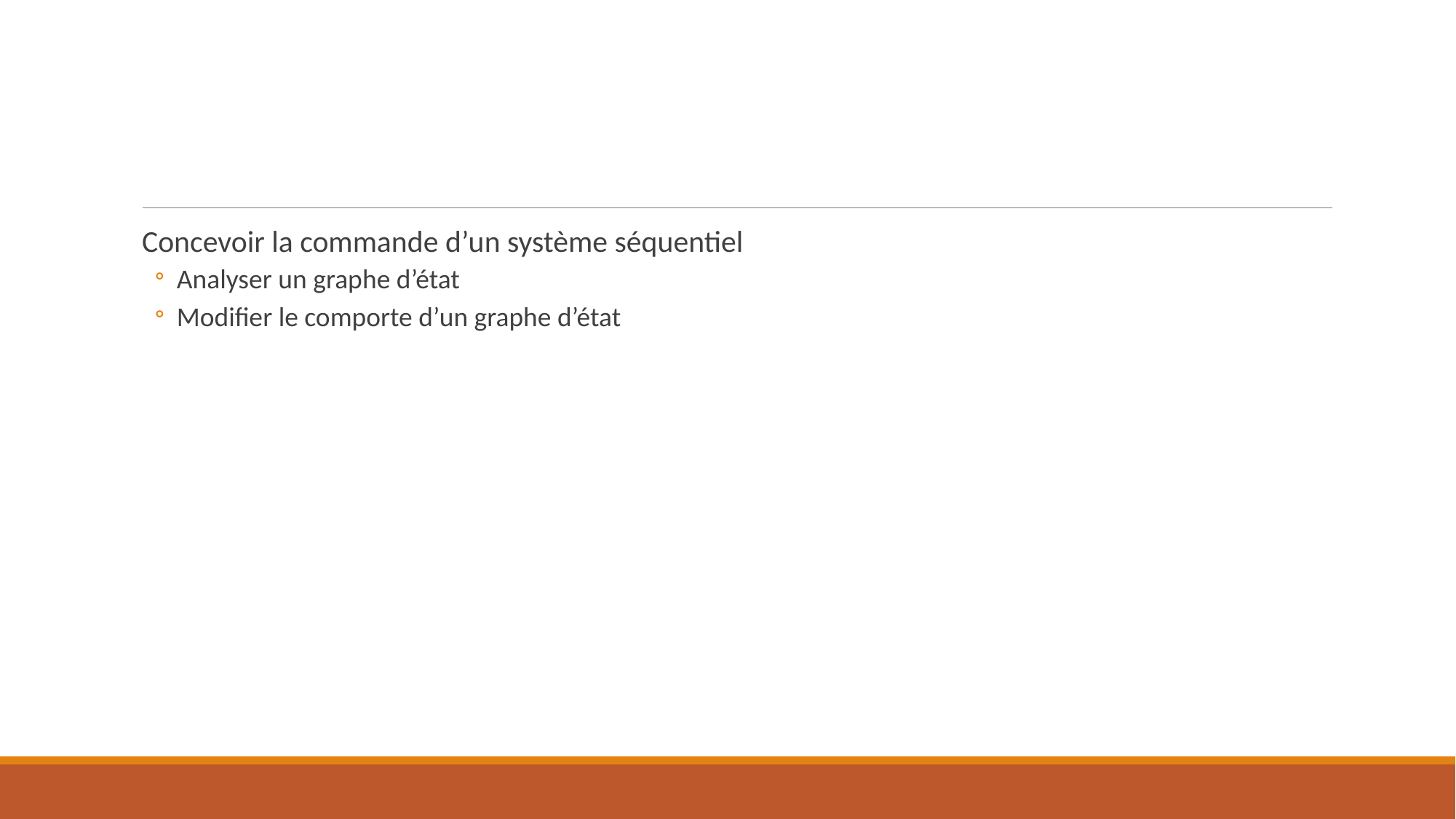

#
Concevoir la commande d’un système séquentiel
Analyser un graphe d’état
Modifier le comporte d’un graphe d’état